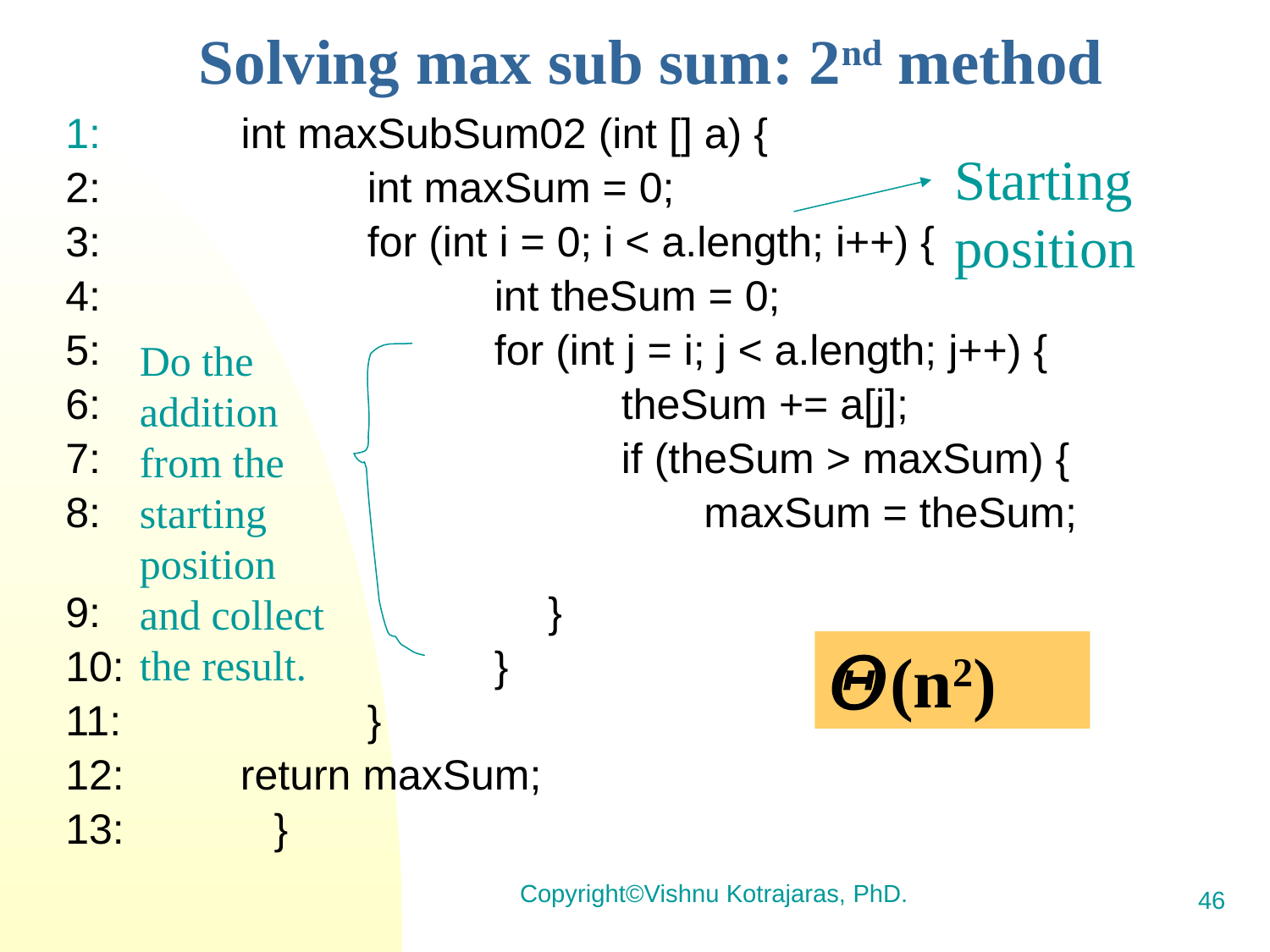

Solving max sub sum: 2nd method
1:             int maxSubSum02 (int [] a) {
2:             	int maxSum = 0;
3:                   	for (int i = 0; i < a.length; i++) {
4:             		int theSum = 0;
5:                   		for (int j = i; j < a.length; j++) {
6:             			theSum += a[j];
7:                             		if (theSum > maxSum) {
8:             			       maxSum = theSum;
9:                                       }
10:                		}
11:                	}
12:         	return maxSum;
13:              }

Starting position

Do the addition from the starting position and collect the result.

𝛩(n2)
Copyright©Vishnu Kotrajaras, PhD.
46